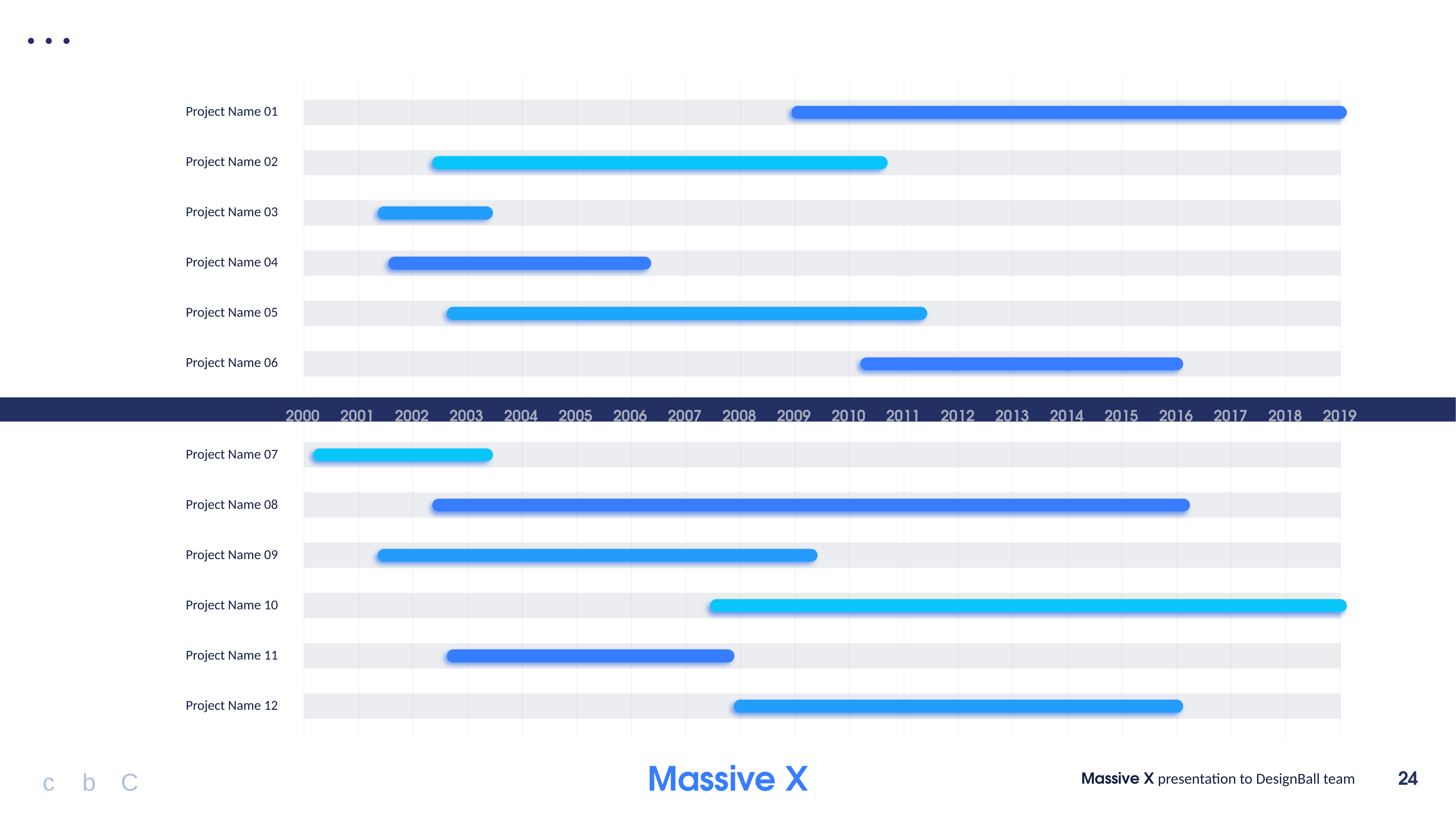

Project Name 01

Project Name 02
Project Name 03
Project Name 04
Project Name 05
Project Name 06
2000	2001	2002	2003	2004	2005	2006	2007	2008	2009	2010	2011	2012	2013	2014	2015	2016	2017	2018	2019

Project Name 07
Project Name 08
Project Name 09
Project Name 10
Project Name 11
Project Name 12